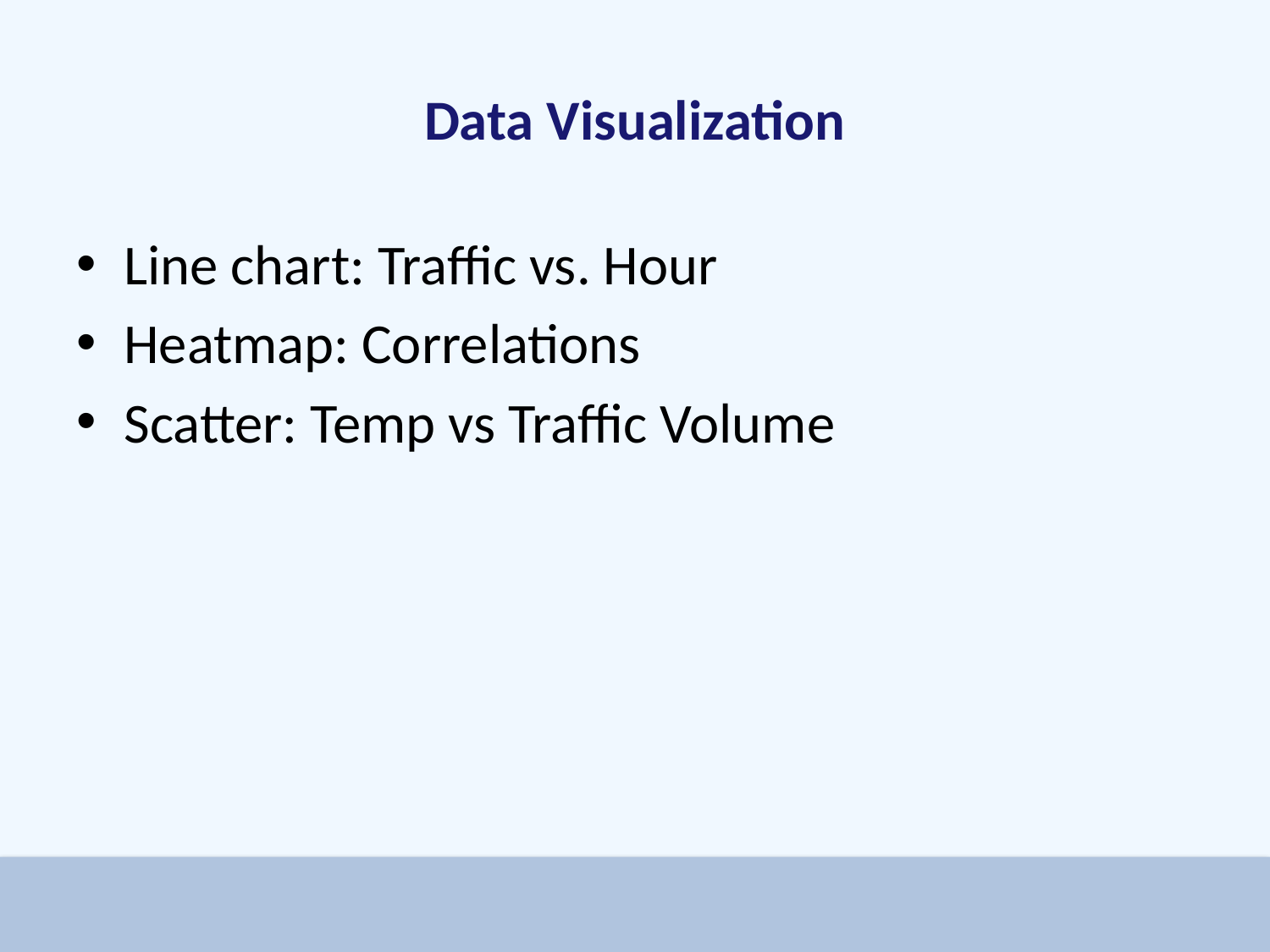

# Data Visualization
Line chart: Traffic vs. Hour
Heatmap: Correlations
Scatter: Temp vs Traffic Volume